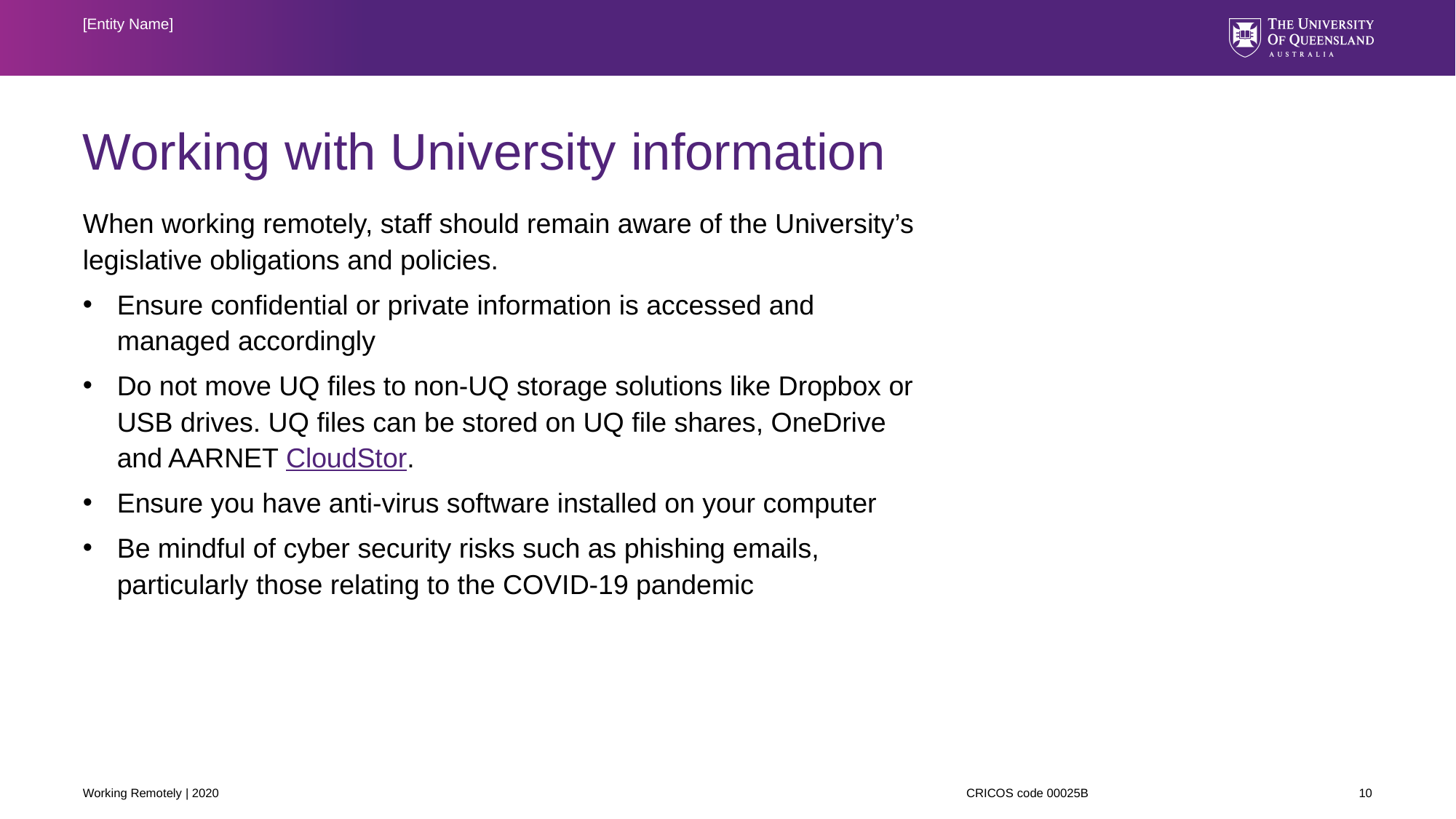

[Entity Name]
# Working with University information
When working remotely, staff should remain aware of the University’s legislative obligations and policies.
Ensure confidential or private information is accessed and managed accordingly
Do not move UQ files to non-UQ storage solutions like Dropbox or USB drives. UQ files can be stored on UQ file shares, OneDrive and AARNET CloudStor.
Ensure you have anti-virus software installed on your computer
Be mindful of cyber security risks such as phishing emails, particularly those relating to the COVID-19 pandemic
Working Remotely | 2020
10